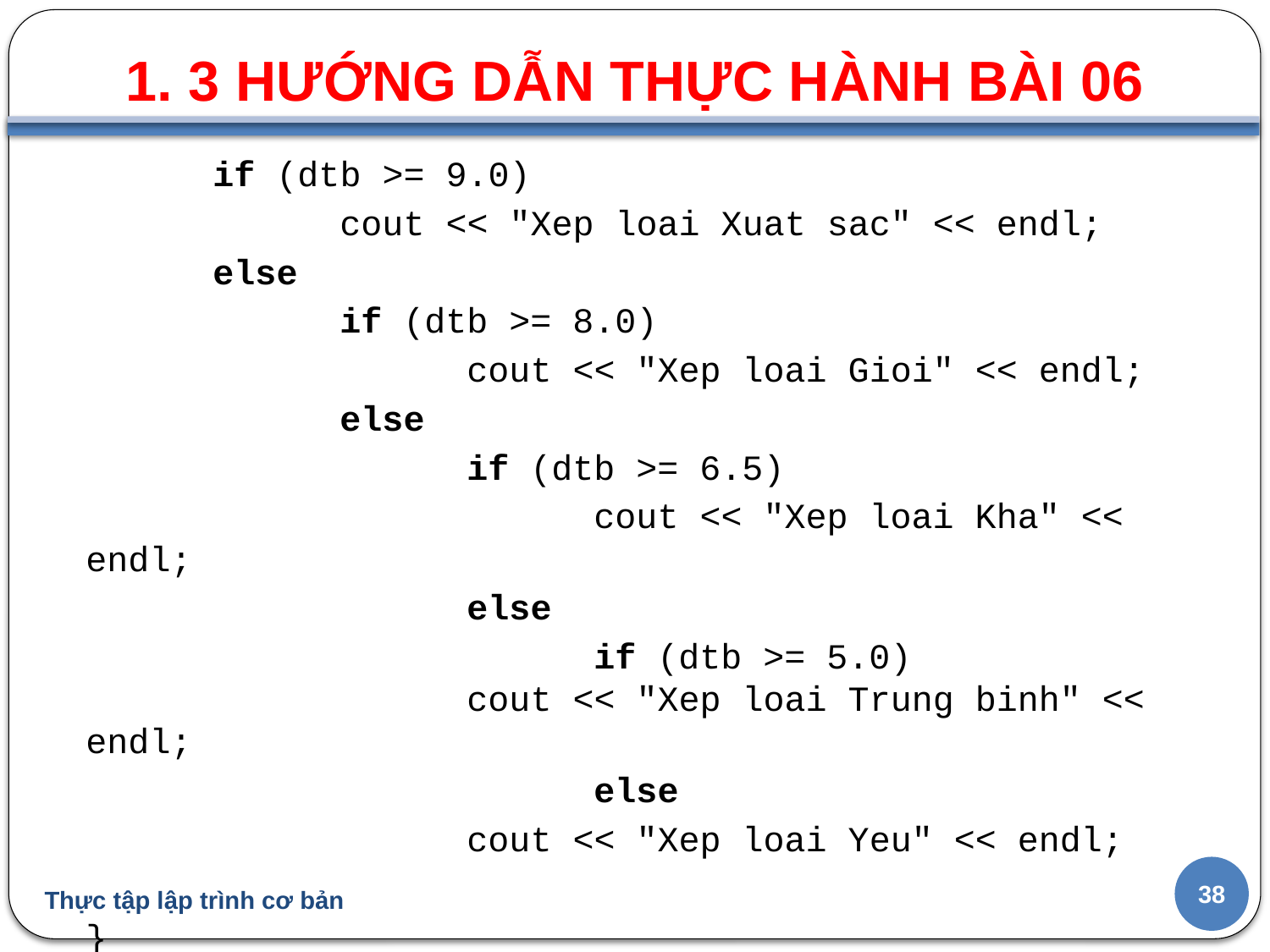

1. 3 HƯỚNG DẪN THỰC HÀNH BÀI 06
#
	if (dtb >= 9.0)
		cout << "Xep loai Xuat sac" << endl;
	else
		if (dtb >= 8.0)
			cout << "Xep loai Gioi" << endl;
		else
			if (dtb >= 6.5)
				cout << "Xep loai Kha" << endl;
			else
				if (dtb >= 5.0) 						cout << "Xep loai Trung binh" << endl;
				else
			cout << "Xep loai Yeu" << endl;

}

38
Thực tập lập trình cơ bản